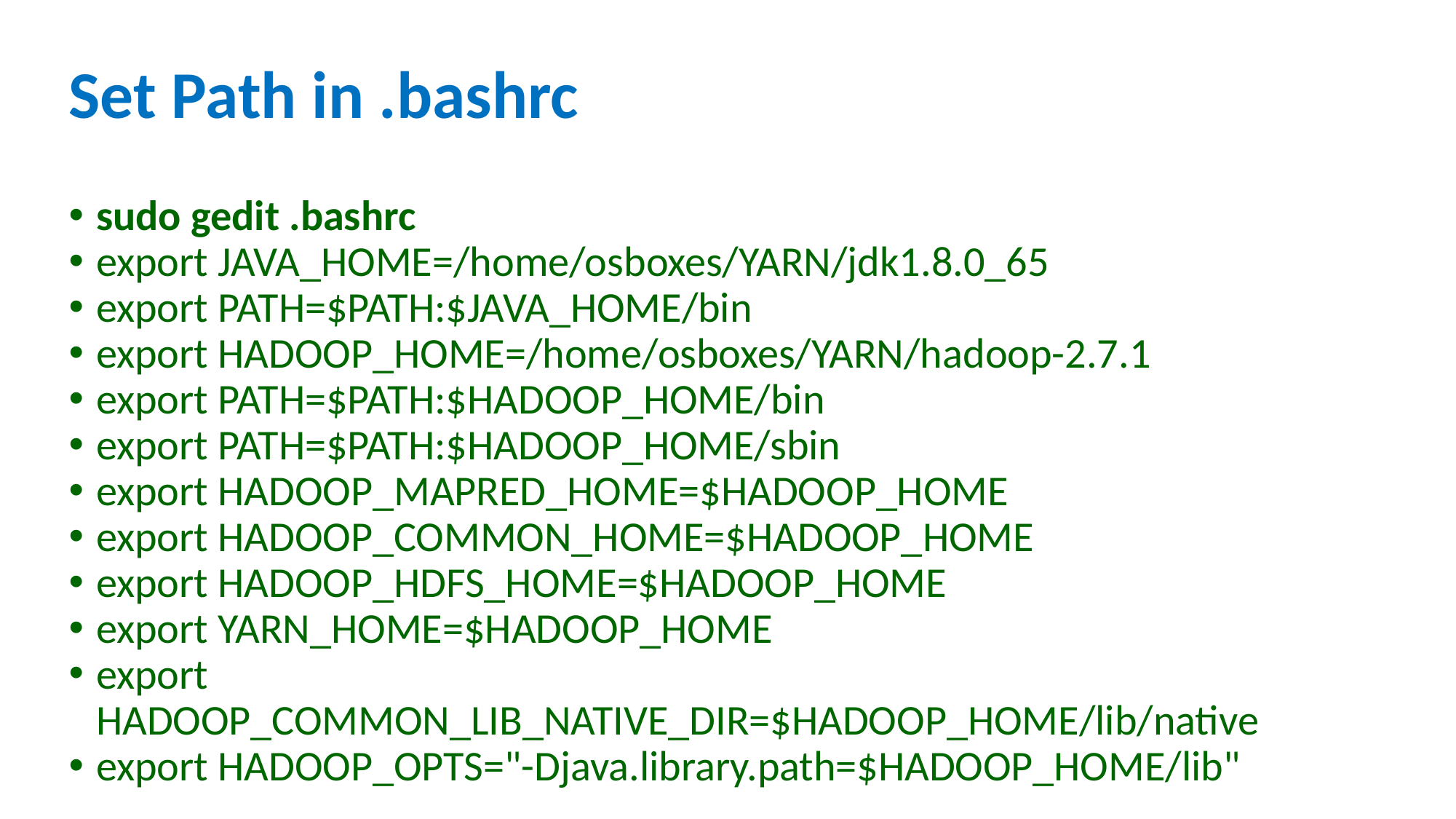

Set Path in .bashrc
sudo gedit .bashrc
export JAVA_HOME=/home/osboxes/YARN/jdk1.8.0_65
export PATH=$PATH:$JAVA_HOME/bin
export HADOOP_HOME=/home/osboxes/YARN/hadoop-2.7.1
export PATH=$PATH:$HADOOP_HOME/bin
export PATH=$PATH:$HADOOP_HOME/sbin
export HADOOP_MAPRED_HOME=$HADOOP_HOME
export HADOOP_COMMON_HOME=$HADOOP_HOME
export HADOOP_HDFS_HOME=$HADOOP_HOME
export YARN_HOME=$HADOOP_HOME
export HADOOP_COMMON_LIB_NATIVE_DIR=$HADOOP_HOME/lib/native
export HADOOP_OPTS="-Djava.library.path=$HADOOP_HOME/lib"